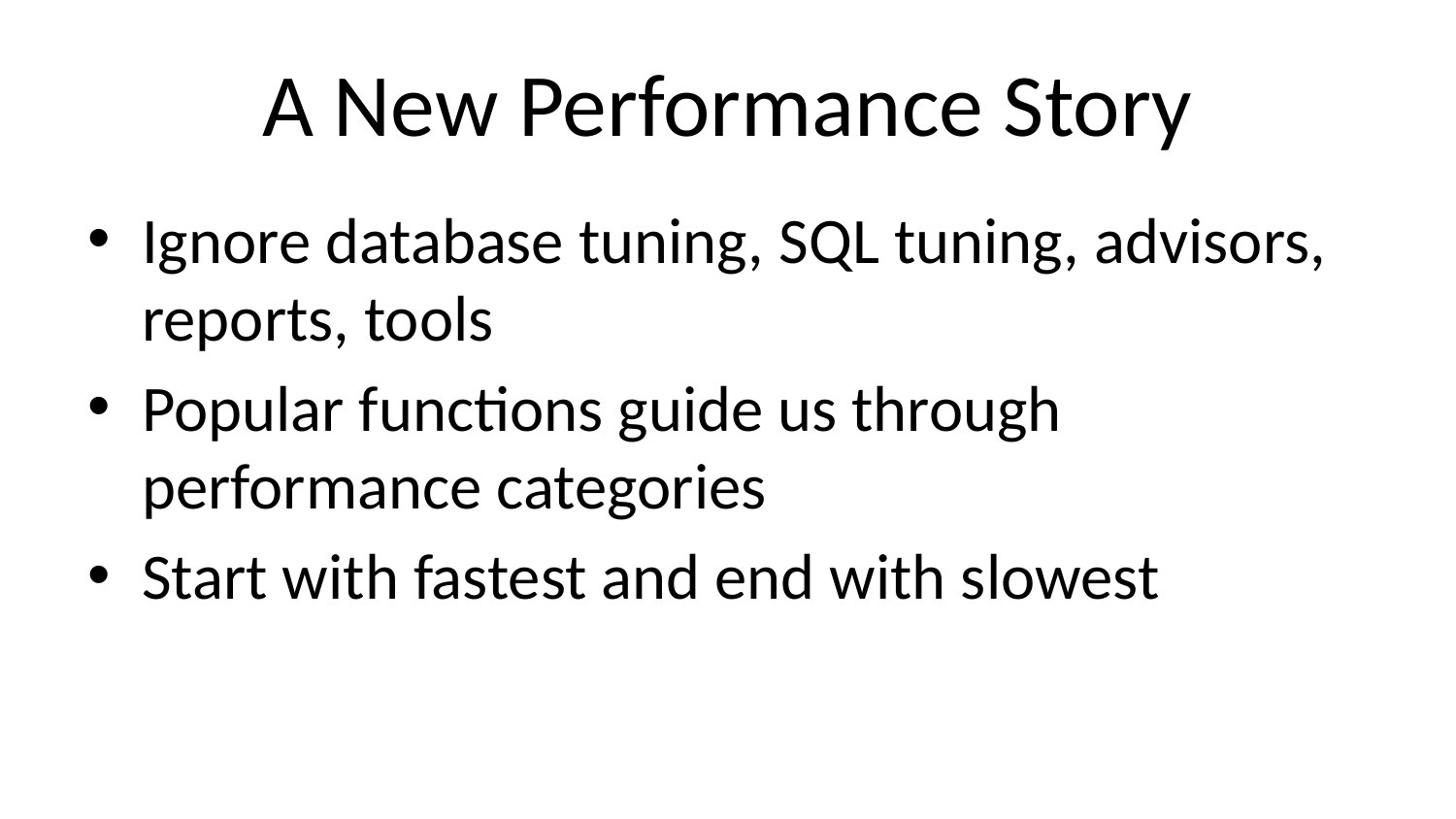

# A New Performance Story
Ignore database tuning, SQL tuning, advisors, reports, tools
Popular functions guide us through performance categories
Start with fastest and end with slowest